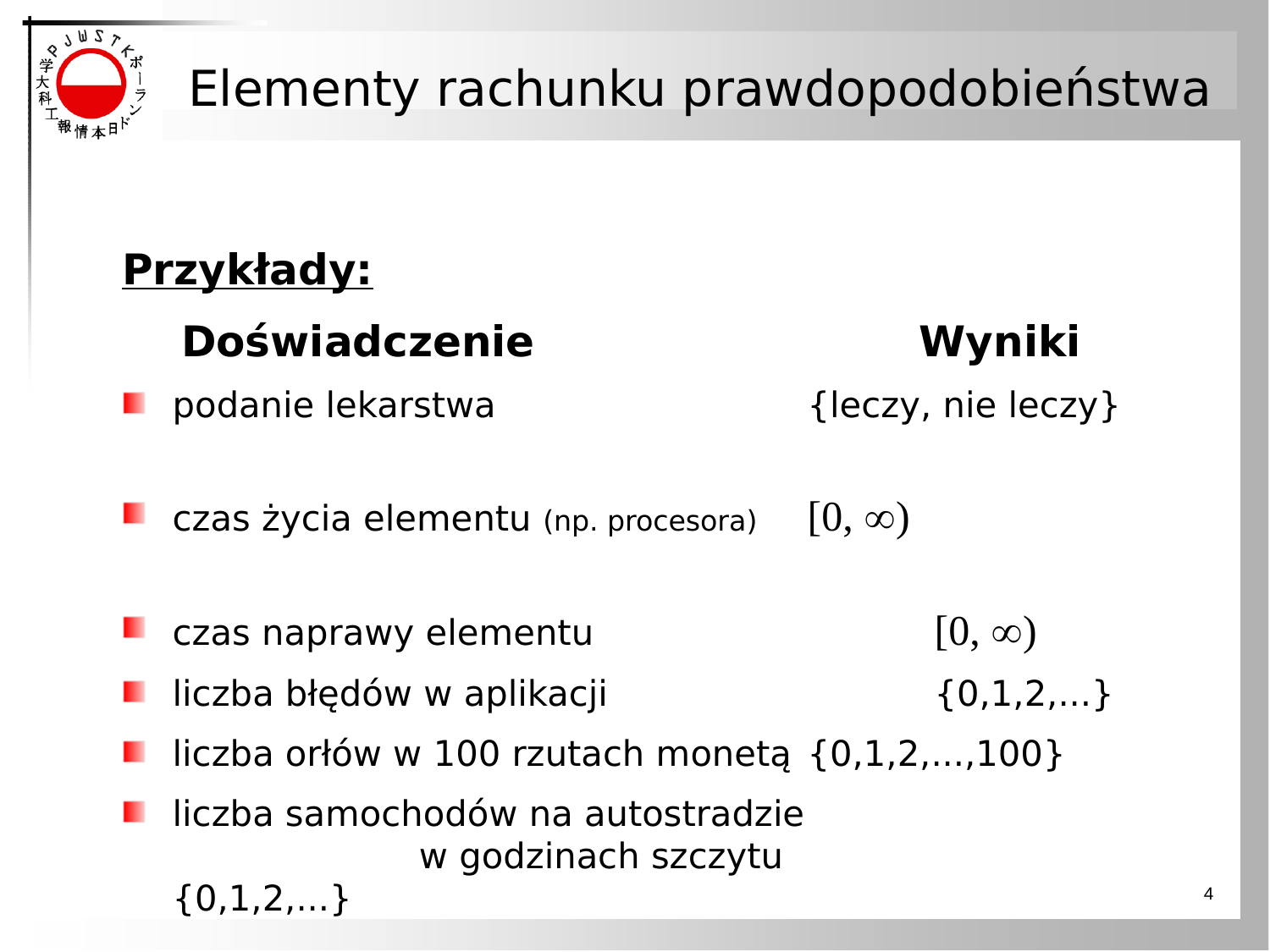

# Elementy rachunku prawdopodobieństwa
Przykłady:
    Doświadczenie                          Wyniki
podanie lekarstwa 			{leczy, nie leczy}
czas życia elementu (np. procesora) 	[0, ∞)
czas naprawy elementu 			[0, ∞)
liczba błędów w aplikacji                    	{0,1,2,...}
liczba orłów w 100 rzutach monetą	{0,1,2,...,100}
liczba samochodów na autostradzie                                                         w godzinach szczytu                        	{0,1,2,...}
4